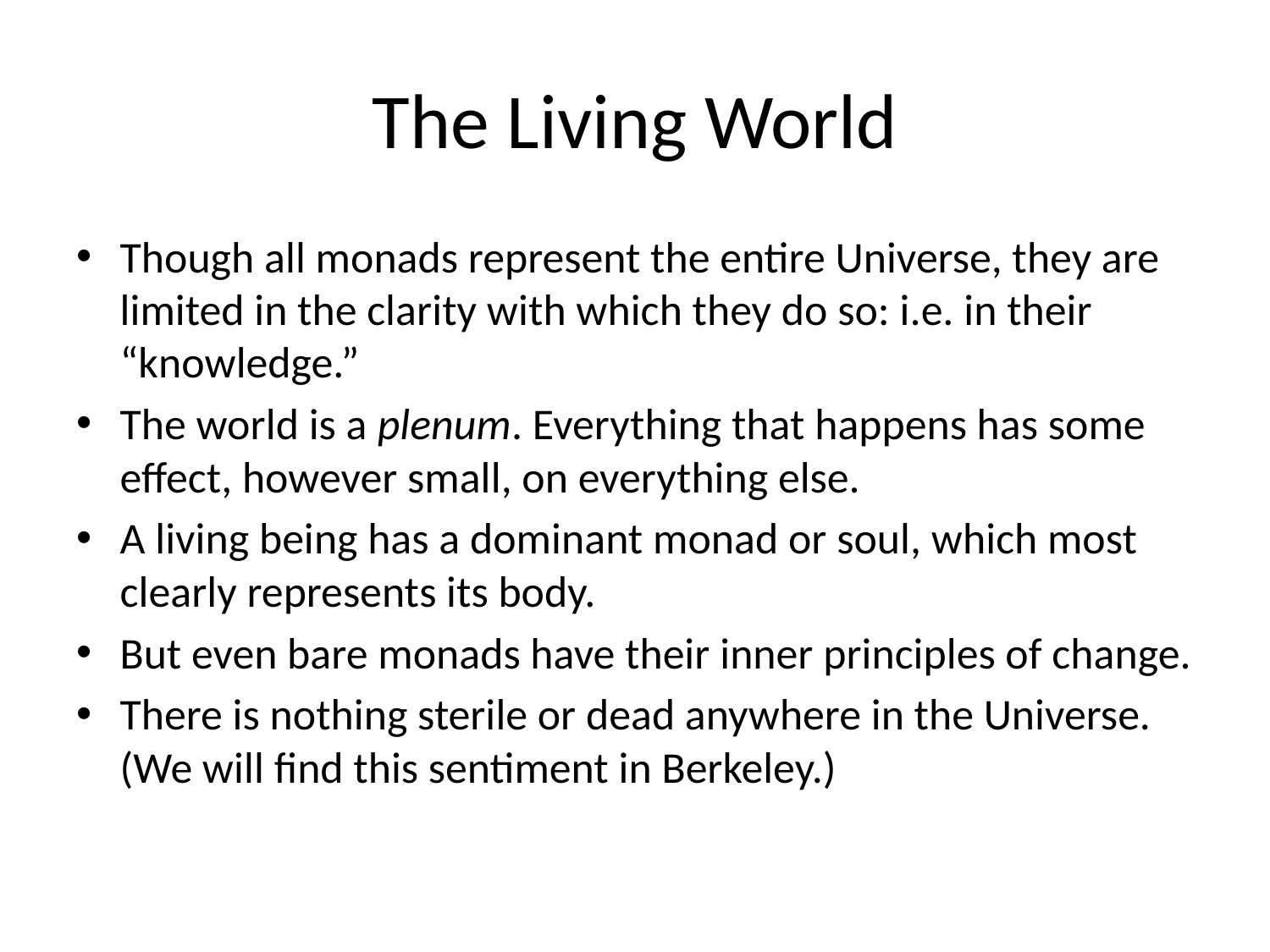

# The Living World
Though all monads represent the entire Universe, they are limited in the clarity with which they do so: i.e. in their “knowledge.”
The world is a plenum. Everything that happens has some effect, however small, on everything else.
A living being has a dominant monad or soul, which most clearly represents its body.
But even bare monads have their inner principles of change.
There is nothing sterile or dead anywhere in the Universe. (We will find this sentiment in Berkeley.)